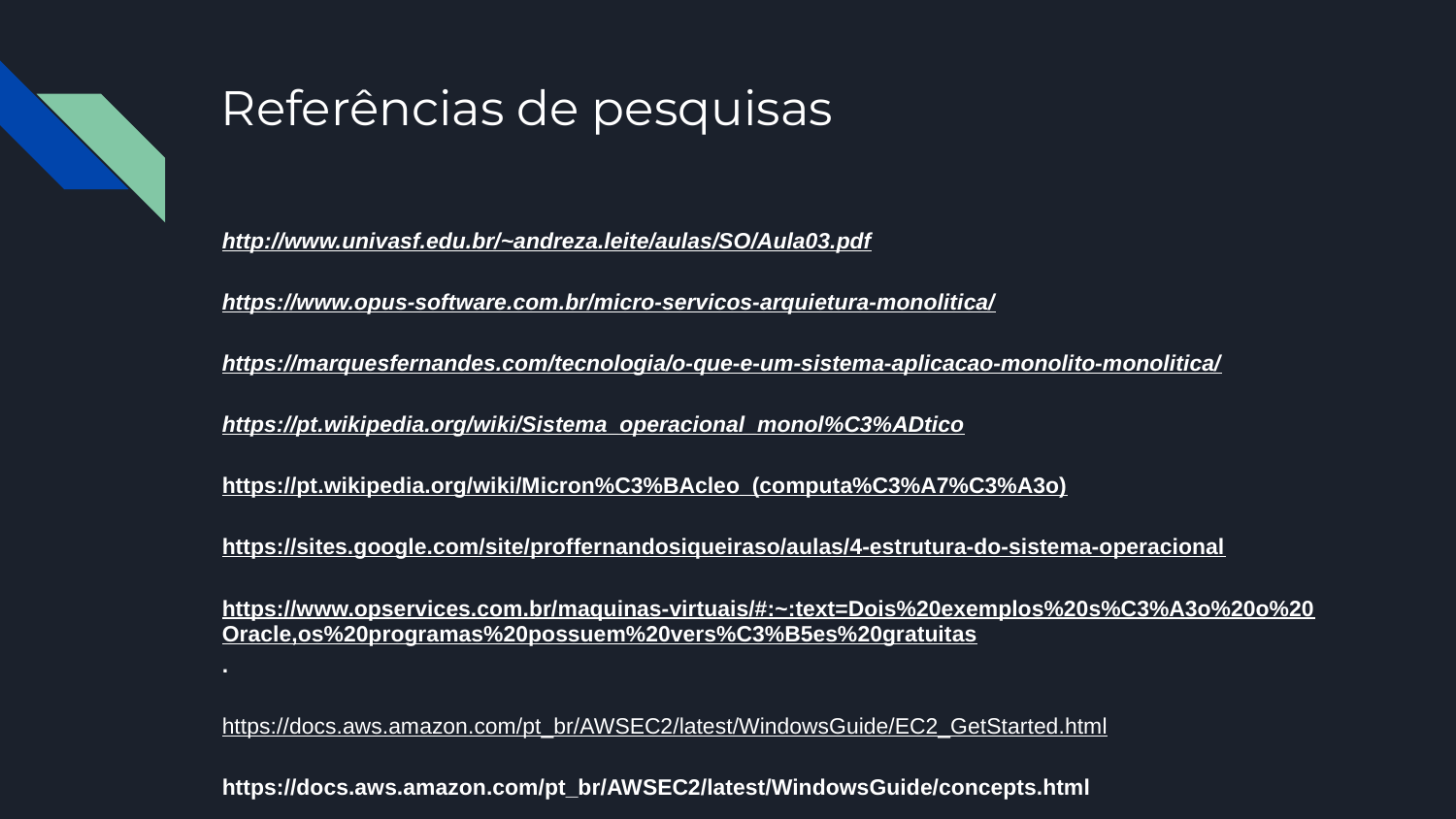

# Referências de pesquisas
http://www.univasf.edu.br/~andreza.leite/aulas/SO/Aula03.pdf

https://www.opus-software.com.br/micro-servicos-arquietura-monolitica/

https://marquesfernandes.com/tecnologia/o-que-e-um-sistema-aplicacao-monolito-monolitica/

https://pt.wikipedia.org/wiki/Sistema_operacional_monol%C3%ADtico

https://pt.wikipedia.org/wiki/Micron%C3%BAcleo_(computa%C3%A7%C3%A3o)

https://sites.google.com/site/proffernandosiqueiraso/aulas/4-estrutura-do-sistema-operacional

https://www.opservices.com.br/maquinas-virtuais/#:~:text=Dois%20exemplos%20s%C3%A3o%20o%20Oracle,os%20programas%20possuem%20vers%C3%B5es%20gratuitas.

https://docs.aws.amazon.com/pt_br/AWSEC2/latest/WindowsGuide/EC2_GetStarted.html

https://docs.aws.amazon.com/pt_br/AWSEC2/latest/WindowsGuide/concepts.html